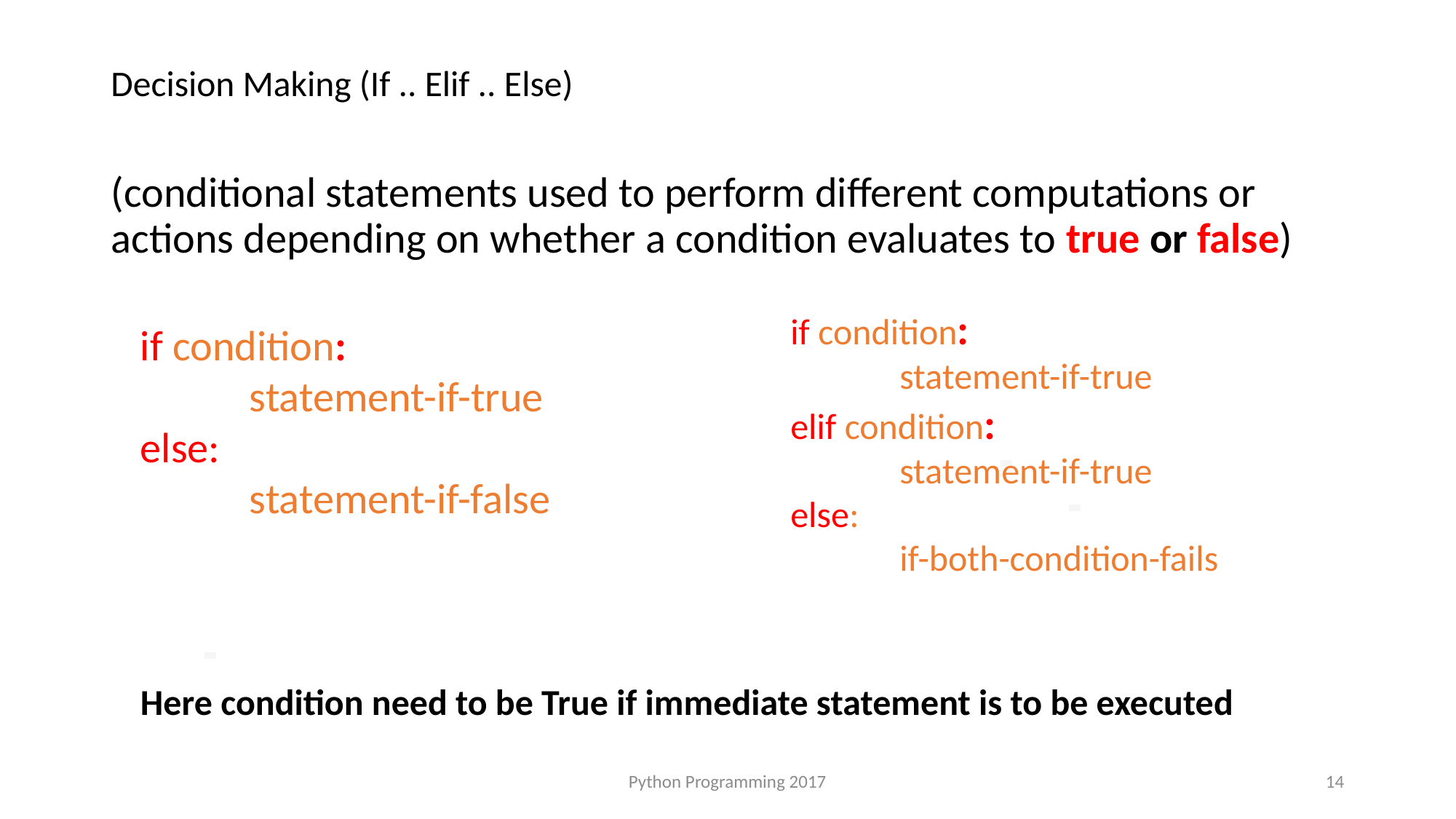

# Decision Making (If .. Elif .. Else)
(conditional statements used to perform different computations or actions depending on whether a condition evaluates to true or false)

if condition:
	statement-if-true
elif condition:
	statement-if-true
else:
	if-both-condition-fails
if condition:
	statement-if-true
else:
	statement-if-false
Here condition need to be True if immediate statement is to be executed
Python Programming 2017
14